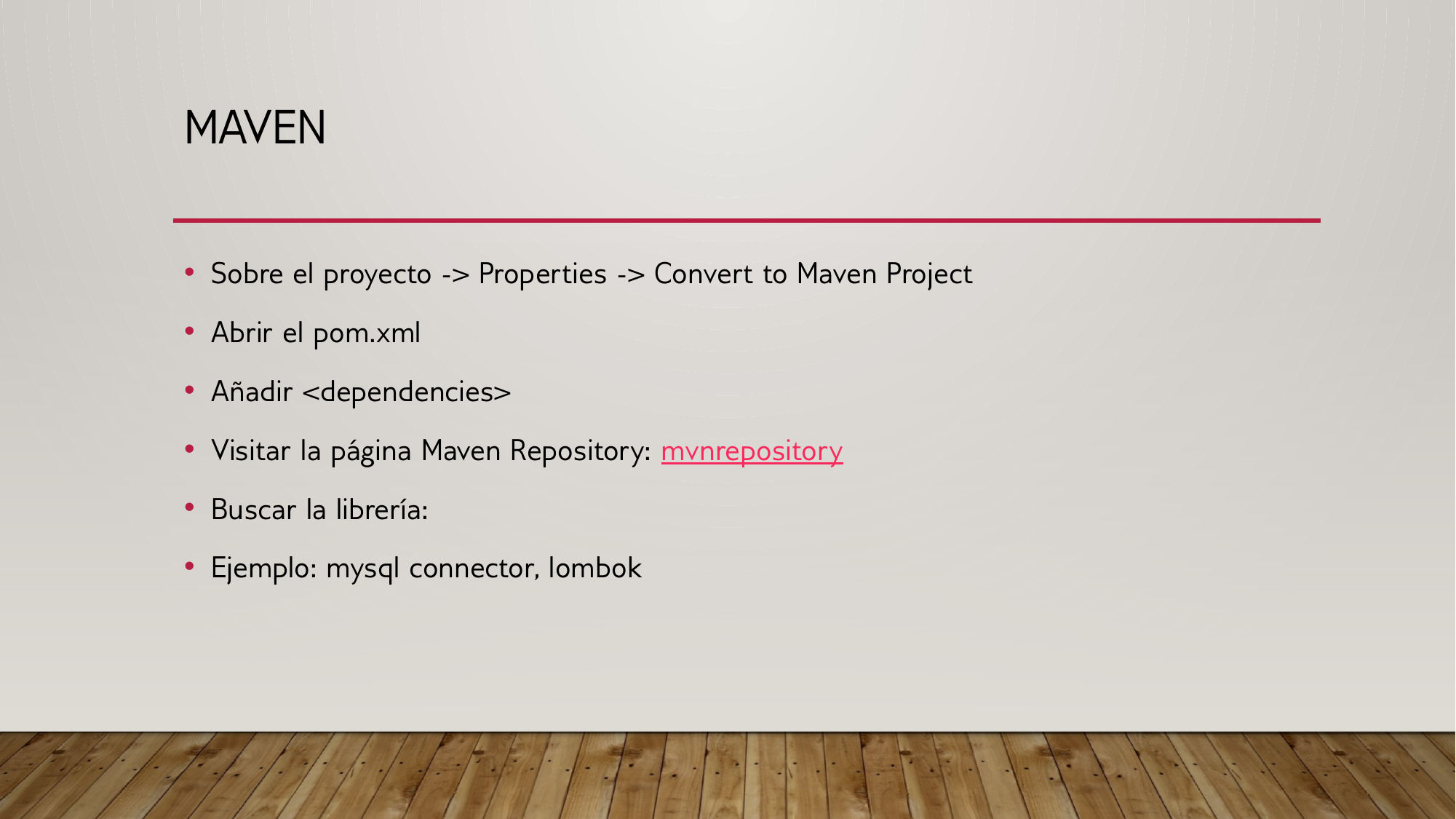

# Maven
Sobre el proyecto -> Properties -> Convert to Maven Project
Abrir el pom.xml
Añadir <dependencies>
Visitar la página Maven Repository: mvnrepository
Buscar la librería:
Ejemplo: mysql connector, lombok